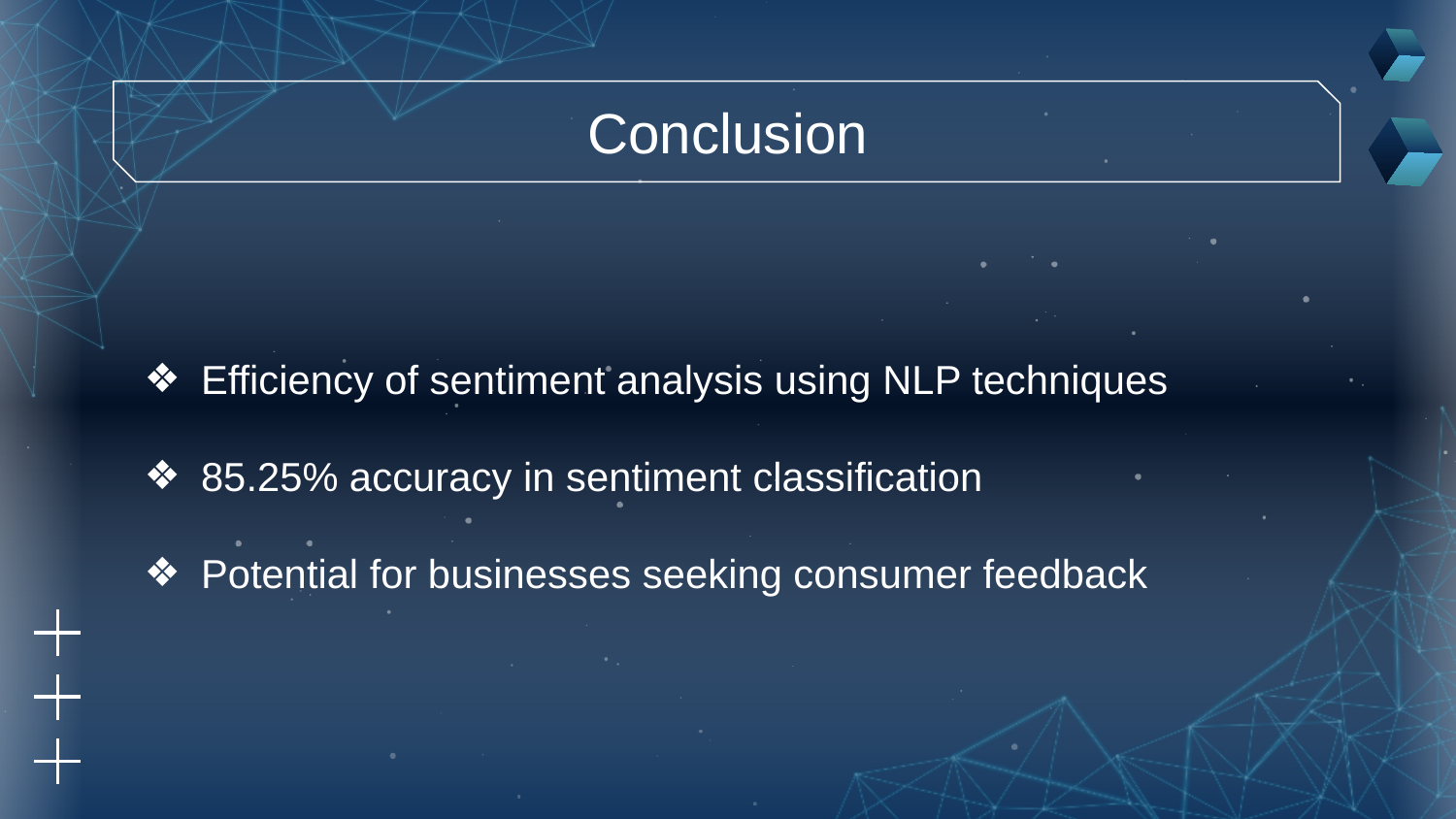

# Conclusion

Efficiency of sentiment analysis using NLP techniques

85.25% accuracy in sentiment classification

Potential for businesses seeking consumer feedback